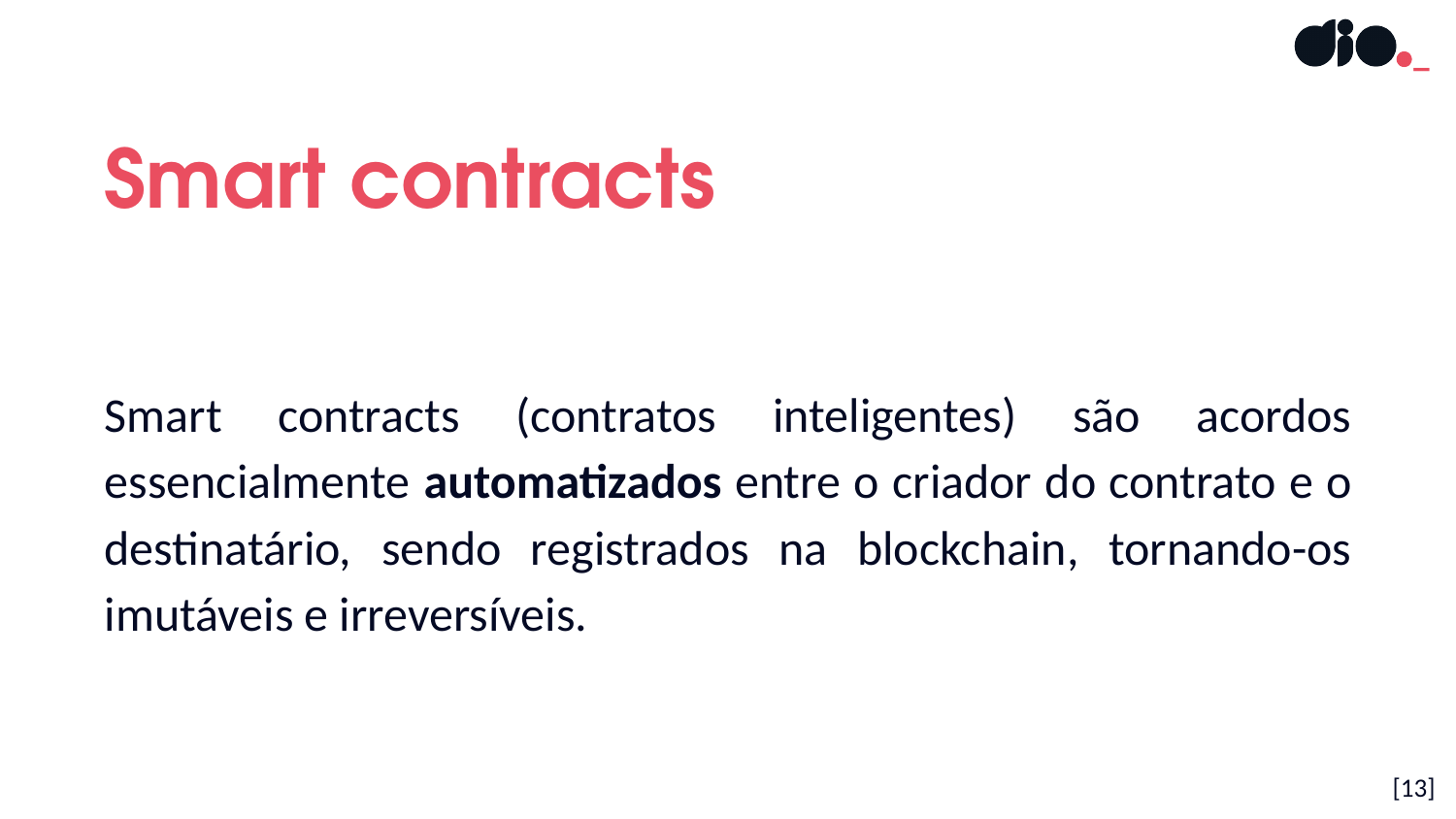

Smart contracts
Smart contracts (contratos inteligentes) são acordos essencialmente automatizados entre o criador do contrato e o destinatário, sendo registrados na blockchain, tornando-os imutáveis e irreversíveis.
[13]